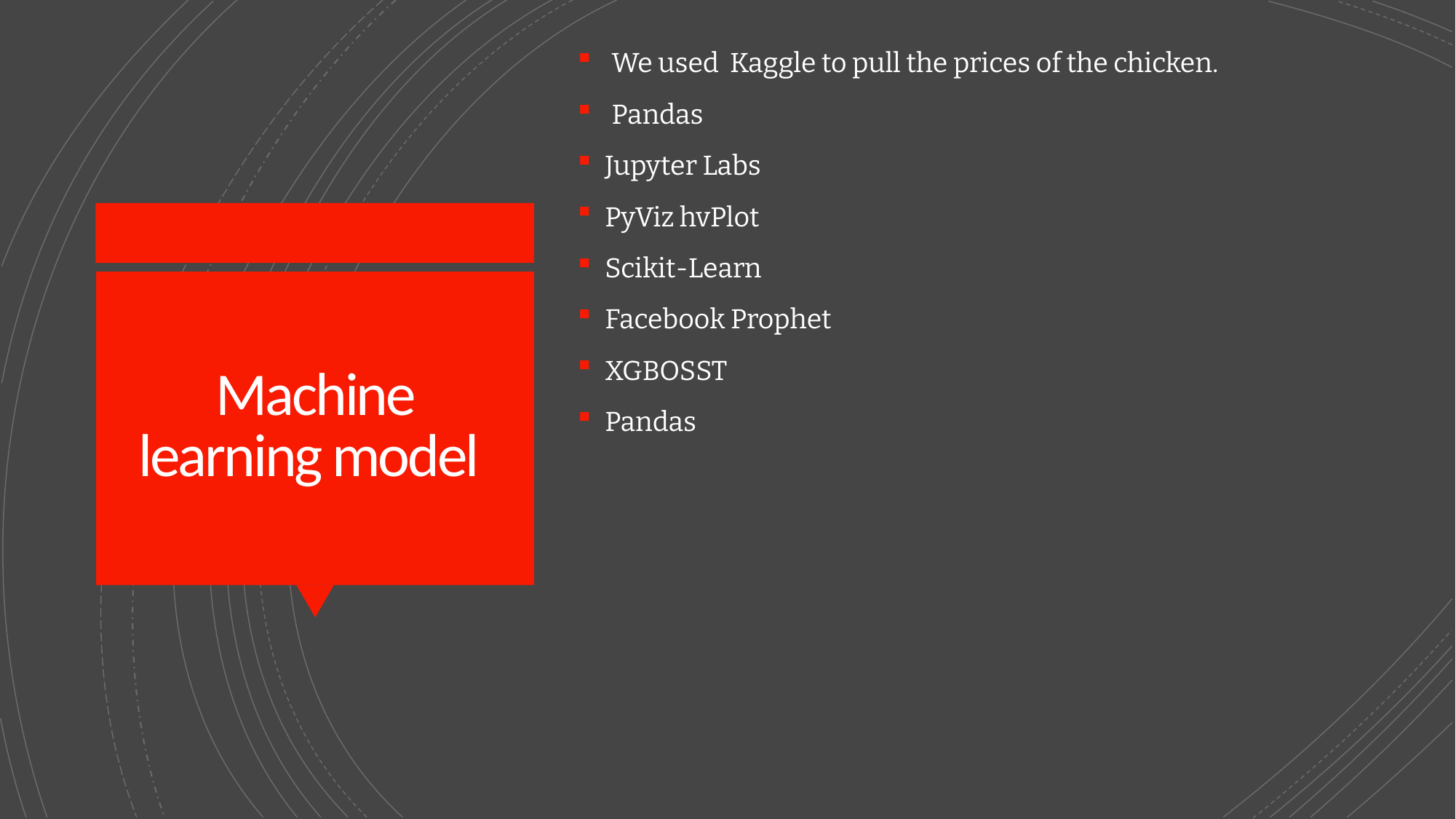

We used  Kaggle to pull the prices of the chicken.
Pandas
Jupyter Labs
PyViz hvPlot
Scikit-Learn
Facebook Prophet
XGBOSST
Pandas

# Machine learning model